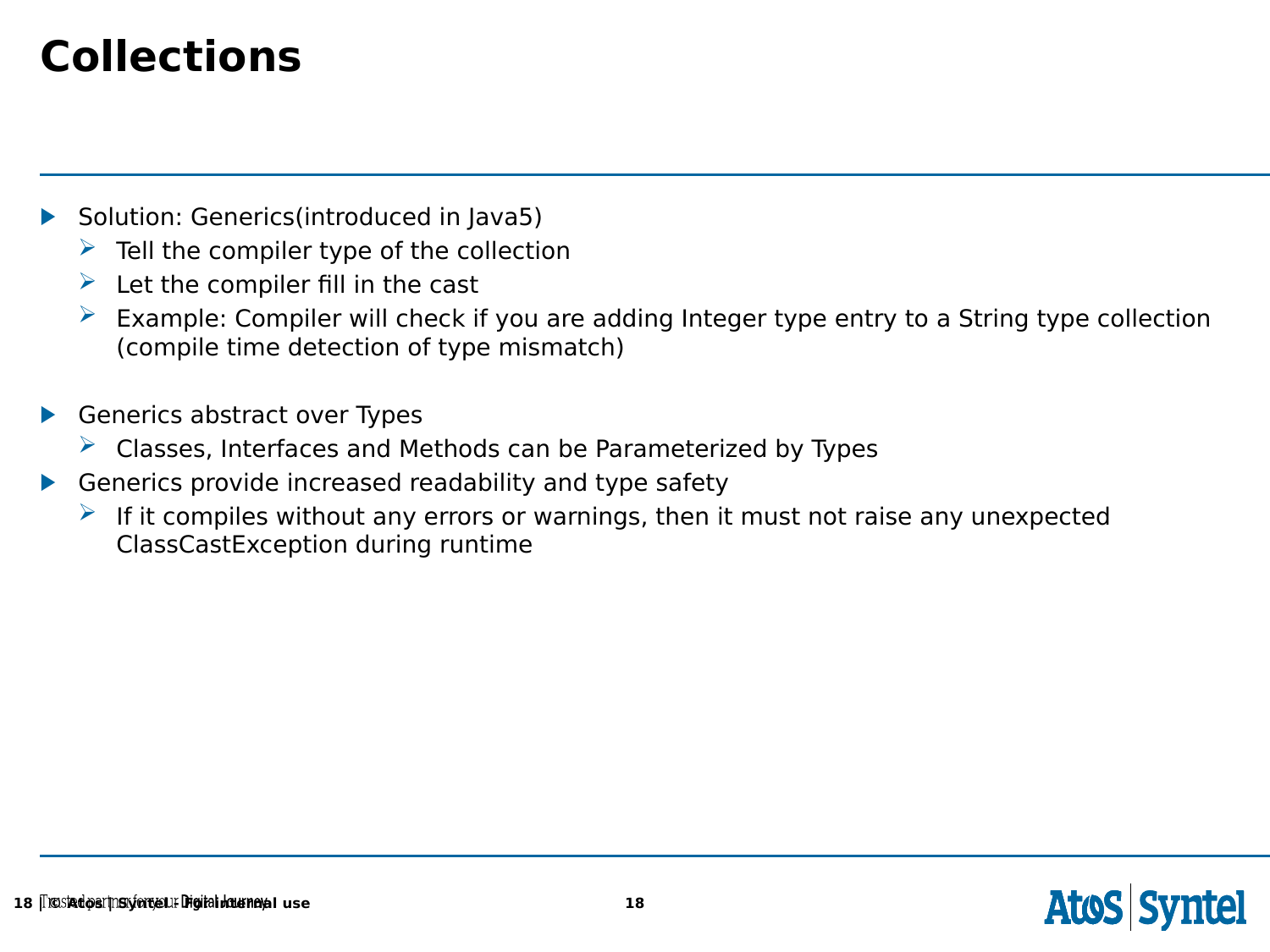

# Collections
Solution: Generics(introduced in Java5)
Tell the compiler type of the collection
Let the compiler fill in the cast
Example: Compiler will check if you are adding Integer type entry to a String type collection (compile time detection of type mismatch)

Generics abstract over Types
Classes, Interfaces and Methods can be Parameterized by Types
Generics provide increased readability and type safety
If it compiles without any errors or warnings, then it must not raise any unexpected ClassCastException during runtime